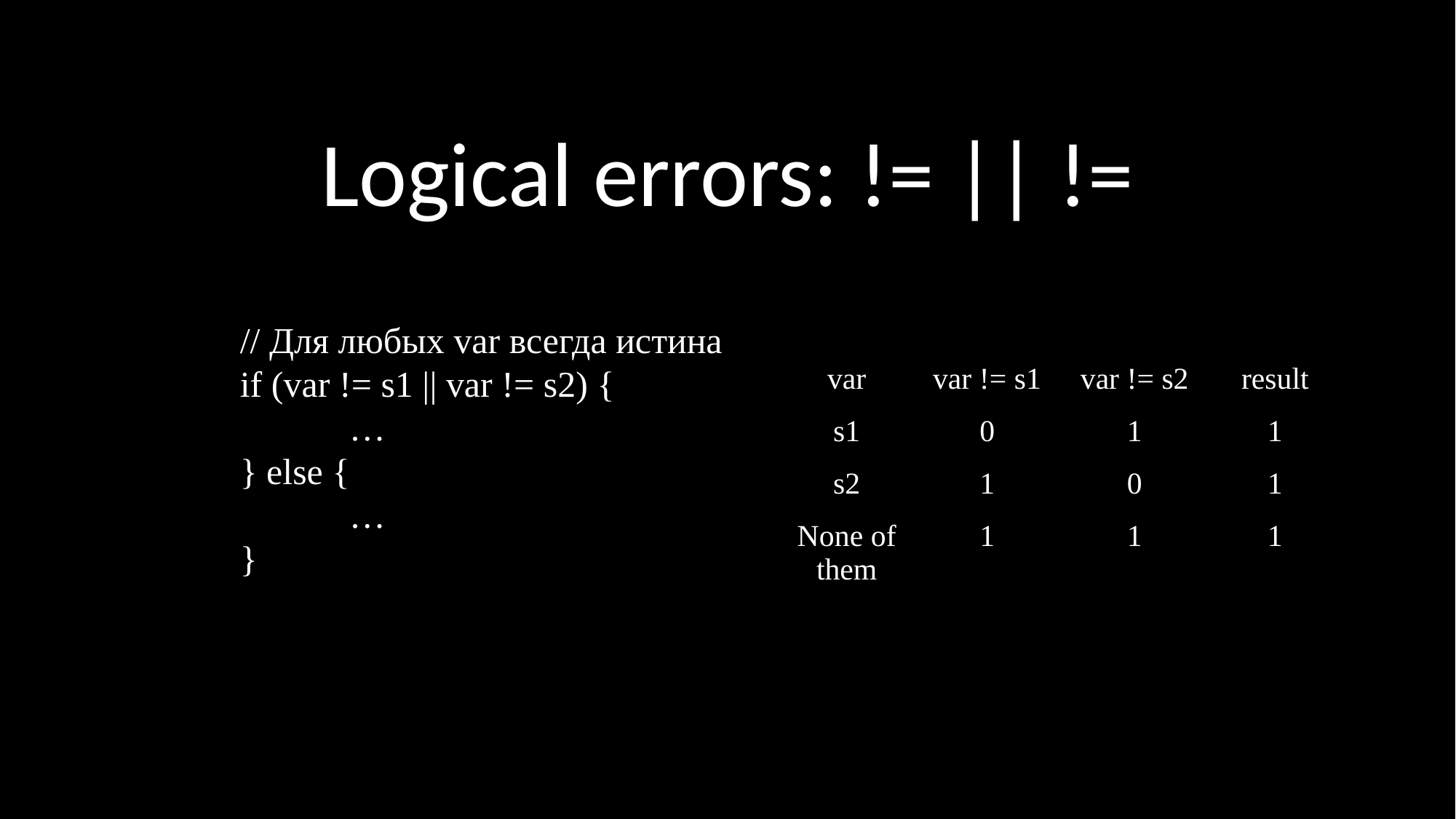

Logical errors: != || !=
// Для любых var всегда истина
if (var != s1 || var != s2) {
	…
} else {
	…
}
| var | var != s1 | var != s2 | result |
| --- | --- | --- | --- |
| s1 | 0 | 1 | 1 |
| s2 | 1 | 0 | 1 |
| None of them | 1 | 1 | 1 |